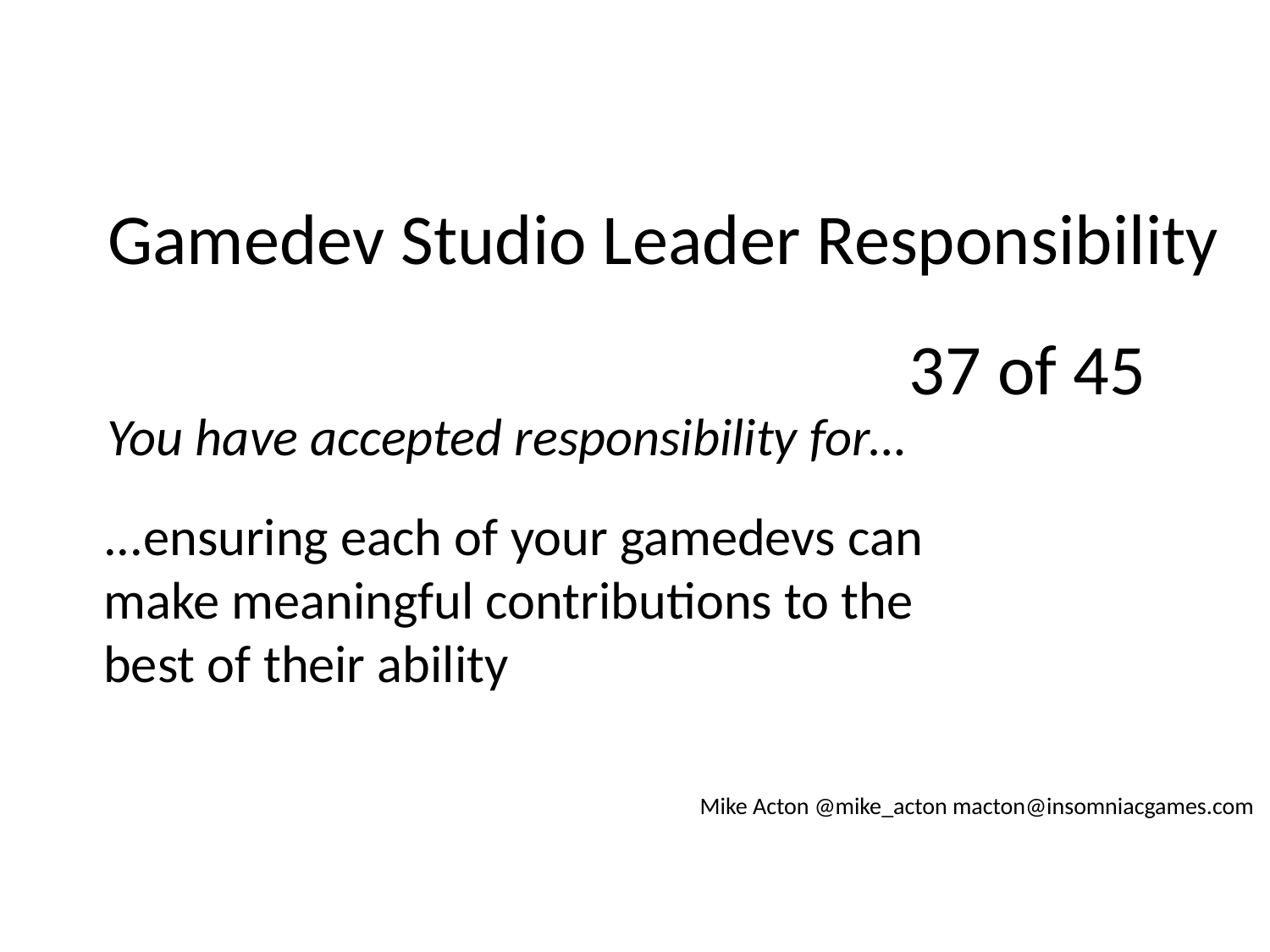

Gamedev Studio Leader Responsibility
37 of 45
You have accepted responsibility for…
...ensuring each of your gamedevs can make meaningful contributions to the best of their ability
Mike Acton @mike_acton macton@insomniacgames.com